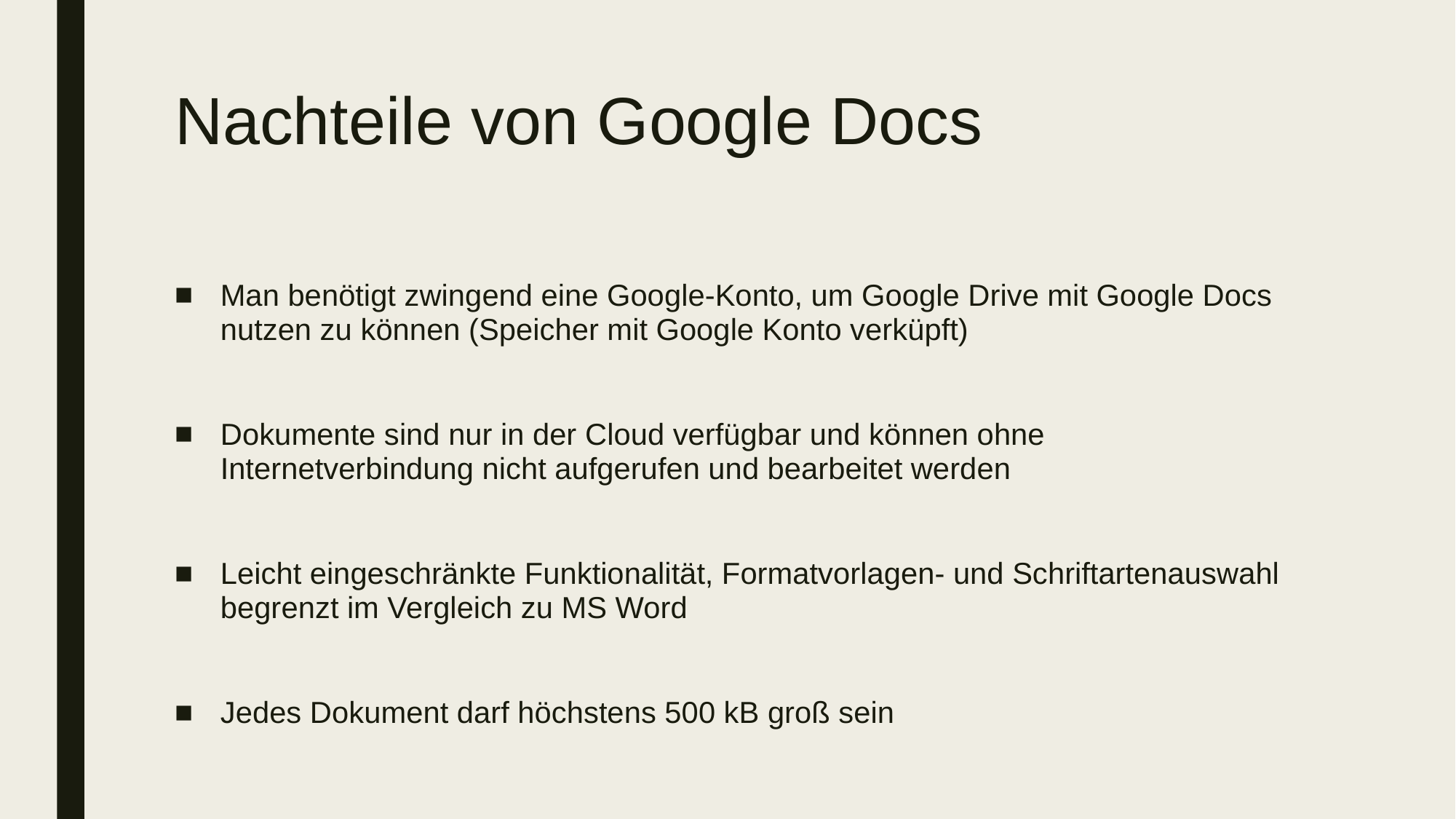

# Nachteile von Google Docs
Man benötigt zwingend eine Google-Konto, um Google Drive mit Google Docs nutzen zu können (Speicher mit Google Konto verküpft)

Dokumente sind nur in der Cloud verfügbar und können ohne Internetverbindung nicht aufgerufen und bearbeitet werden

Leicht eingeschränkte Funktionalität, Formatvorlagen- und Schriftartenauswahl begrenzt im Vergleich zu MS Word

Jedes Dokument darf höchstens 500 kB groß sein